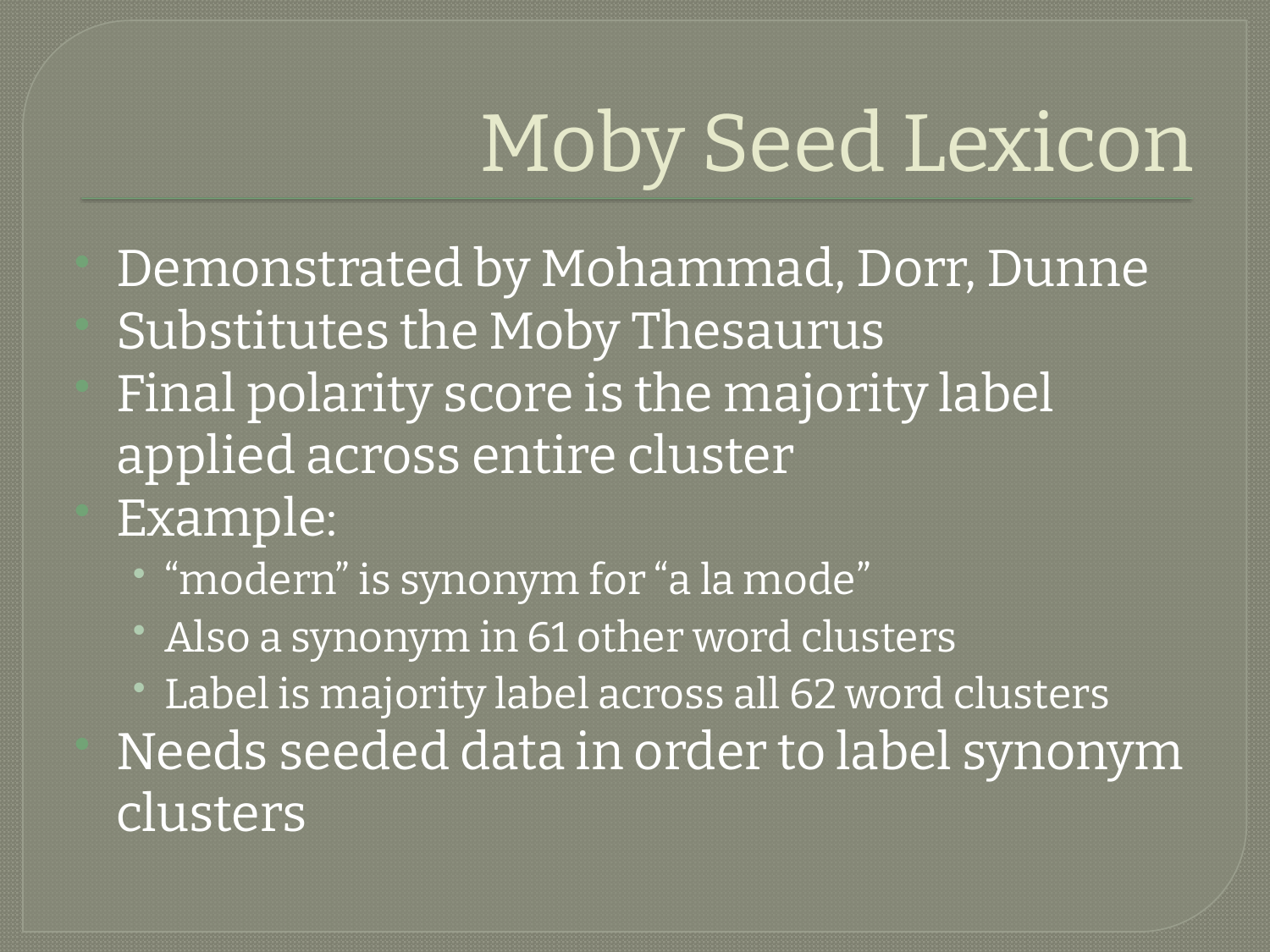

# Moby Seed Lexicon
Demonstrated by Mohammad, Dorr, Dunne
Substitutes the Moby Thesaurus
Final polarity score is the majority label applied across entire cluster
Example:
“modern” is synonym for “a la mode”
Also a synonym in 61 other word clusters
Label is majority label across all 62 word clusters
Needs seeded data in order to label synonym clusters